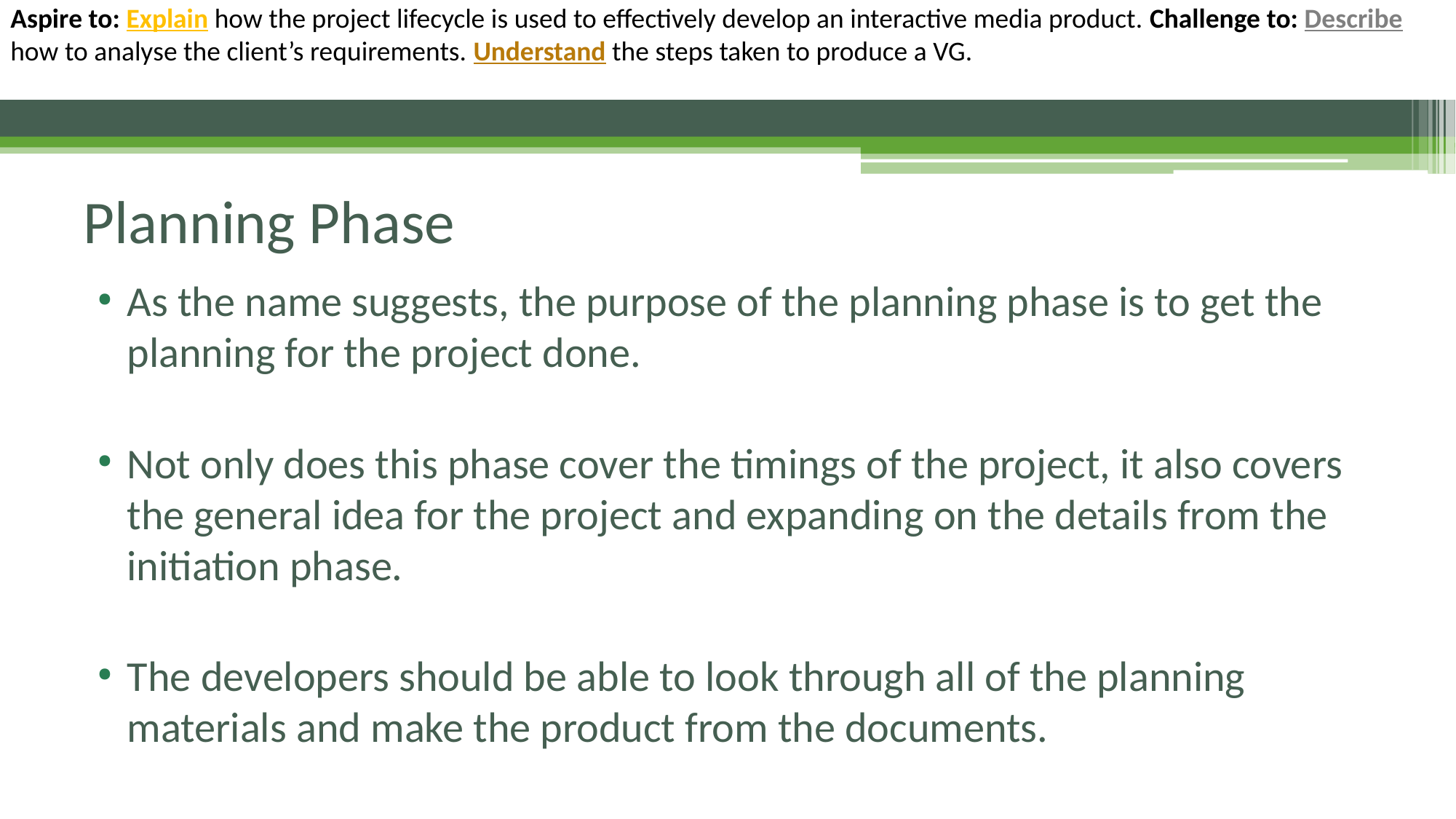

# Planning Phase
As the name suggests, the purpose of the planning phase is to get the planning for the project done.

Not only does this phase cover the timings of the project, it also covers the general idea for the project and expanding on the details from the initiation phase.

The developers should be able to look through all of the planning materials and make the product from the documents.